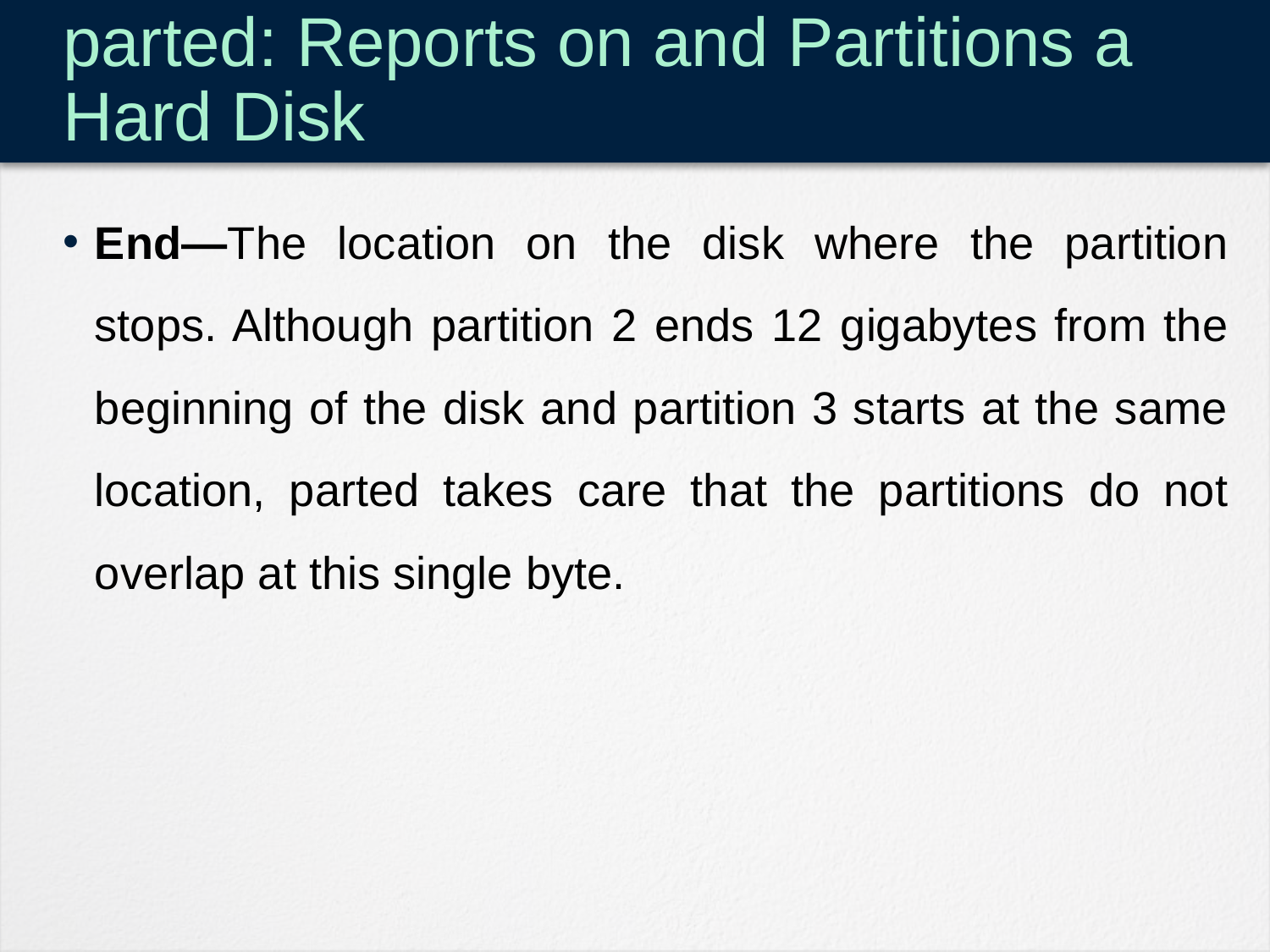

# parted: Reports on and Partitions a Hard Disk
End—The location on the disk where the partition stops. Although partition 2 ends 12 gigabytes from the beginning of the disk and partition 3 starts at the same location, parted takes care that the partitions do not overlap at this single byte.